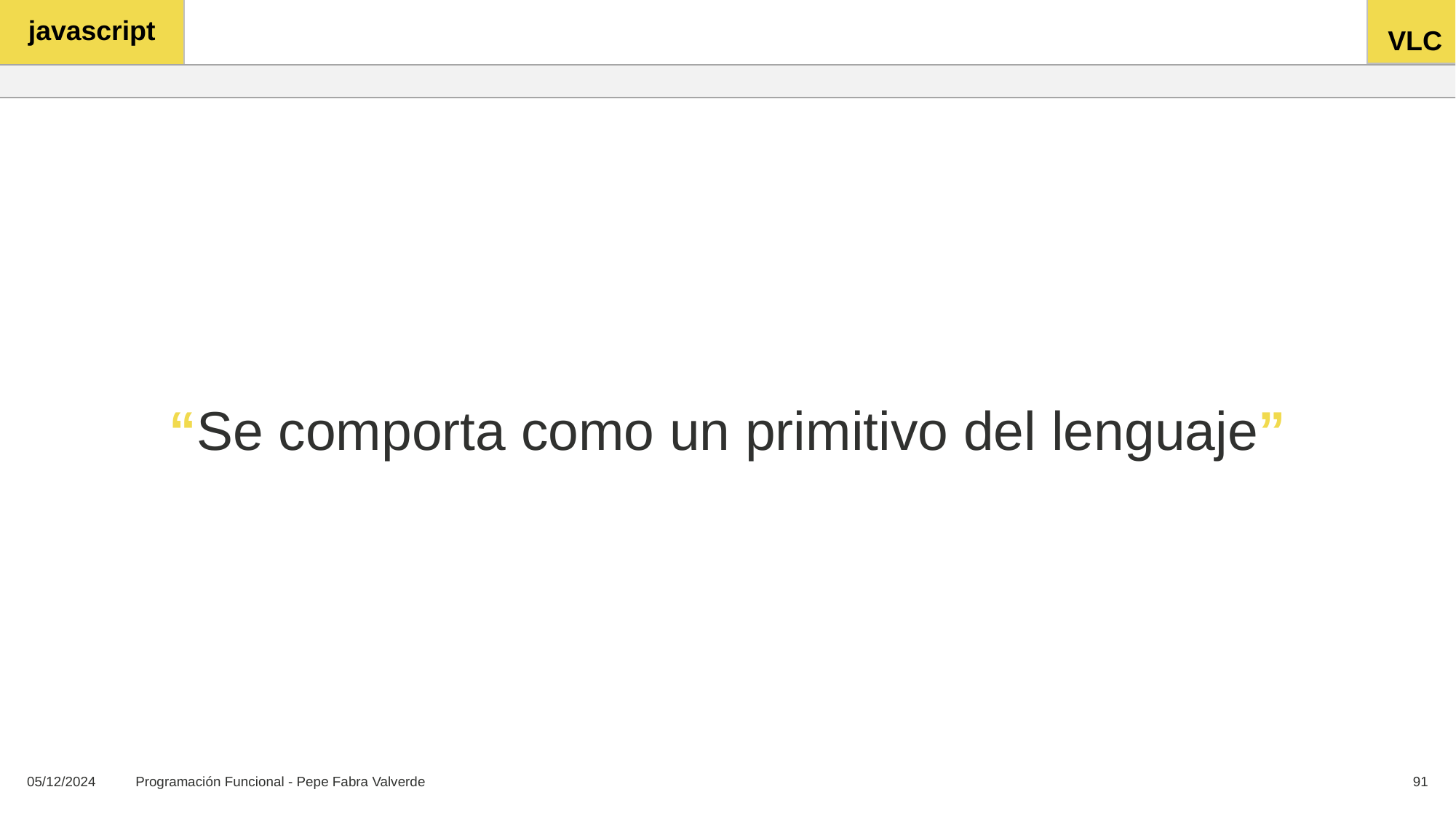

# “Se comporta como un primitivo del lenguaje”
05/12/2024
Programación Funcional - Pepe Fabra Valverde
91